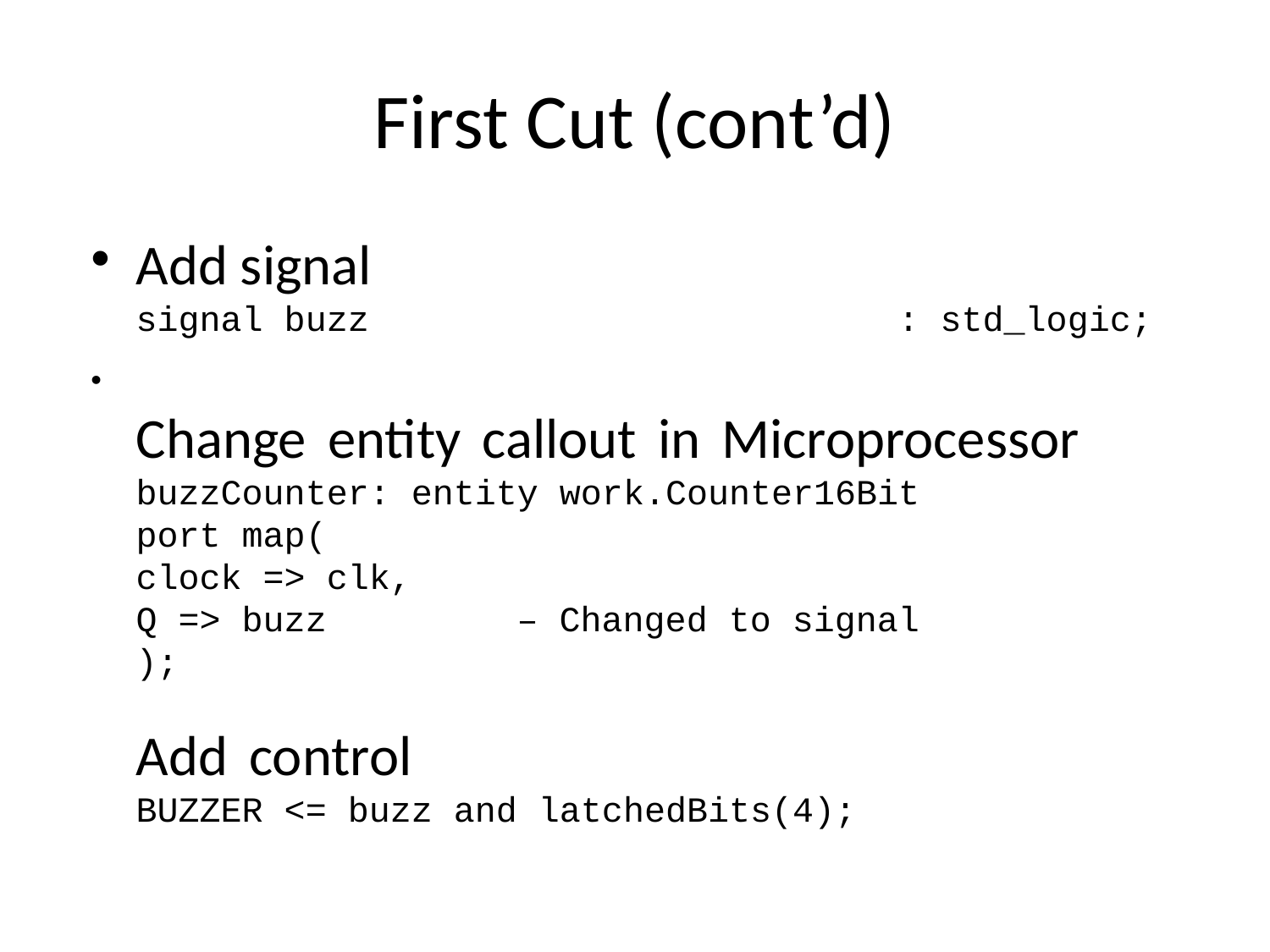

First Cut (cont’d)
Add signal
signal buzz					: std_logic;
Change entity callout in Microprocessor
buzzCounter: entity work.Counter16Bit
port map(
clock => clk,
Q => buzz		– Changed to signal
);
Add control
BUZZER <= buzz and latchedBits(4);